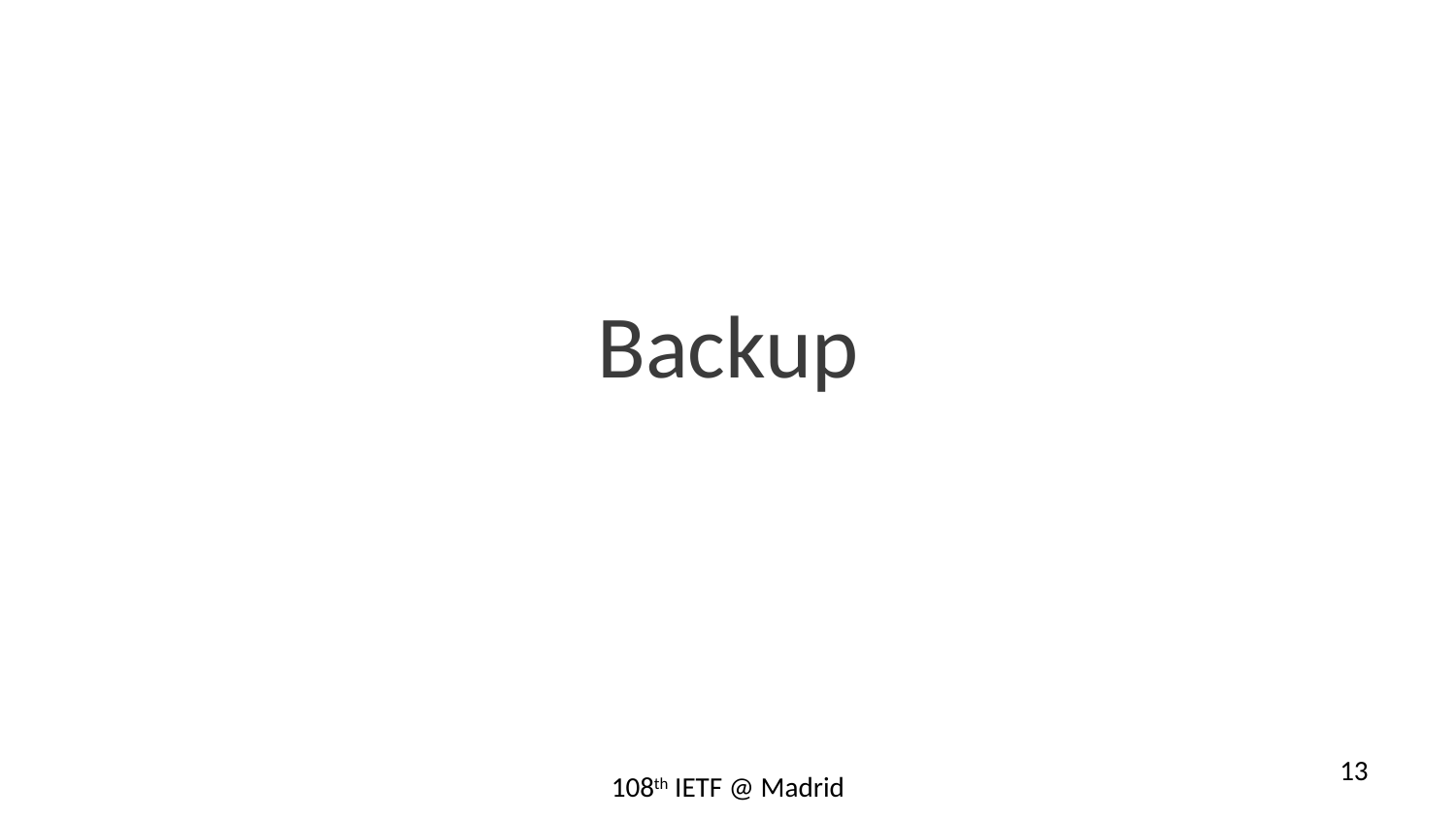

# Backup
13
108th IETF @ Madrid